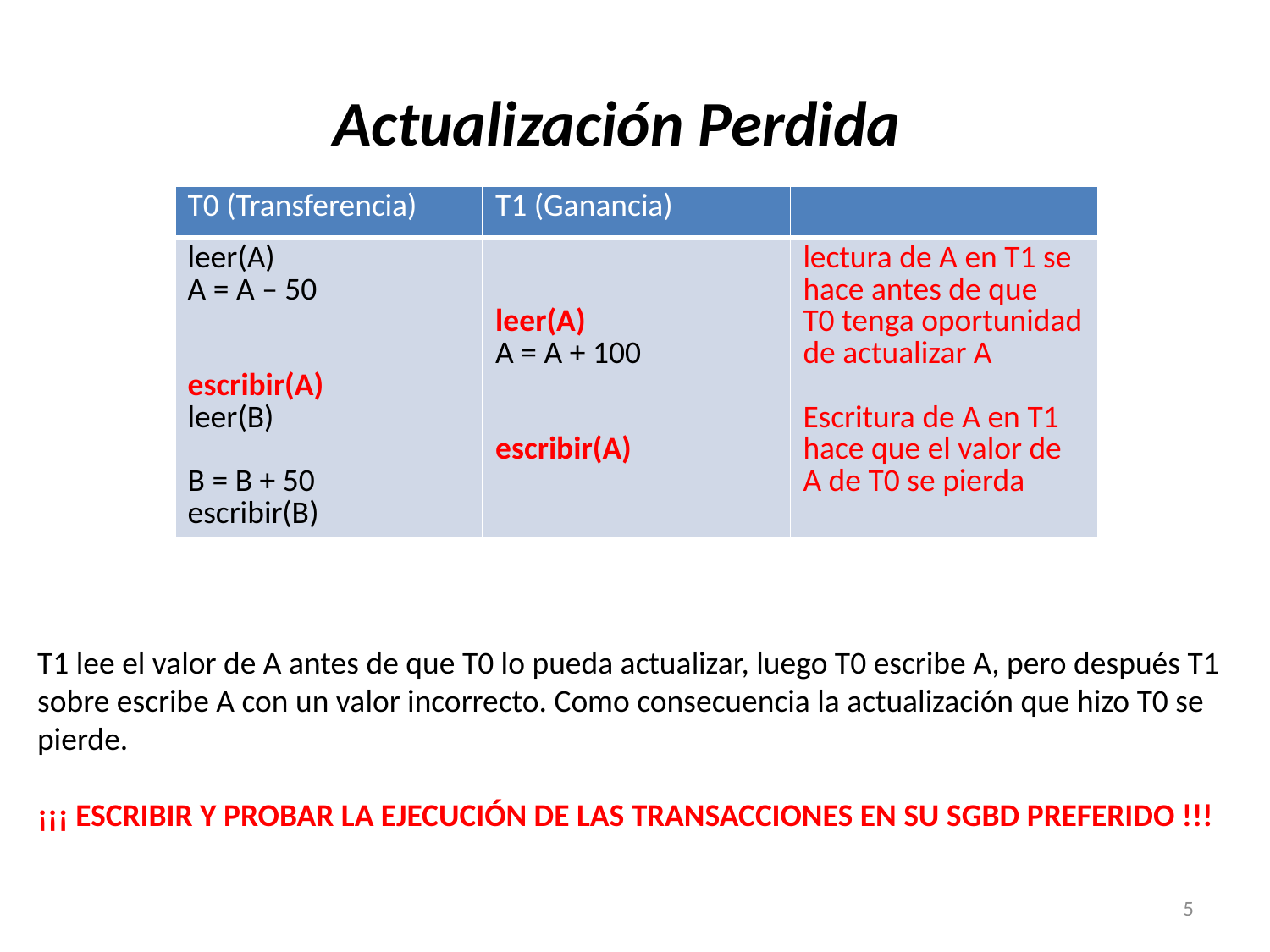

Actualización Perdida
| T0 (Transferencia) | T1 (Ganancia) |  |
| --- | --- | --- |
| leer(A) A = A – 50 escribir(A) leer(B) B = B + 50 escribir(B) | leer(A) A = A + 100 escribir(A) | lectura de A en T1 se hace antes de que T0 tenga oportunidad de actualizar A Escritura de A en T1 hace que el valor de A de T0 se pierda |
T1 lee el valor de A antes de que T0 lo pueda actualizar, luego T0 escribe A, pero después T1 sobre escribe A con un valor incorrecto. Como consecuencia la actualización que hizo T0 se pierde.

¡¡¡ ESCRIBIR Y PROBAR LA EJECUCIÓN DE LAS TRANSACCIONES EN SU SGBD PREFERIDO !!!

5